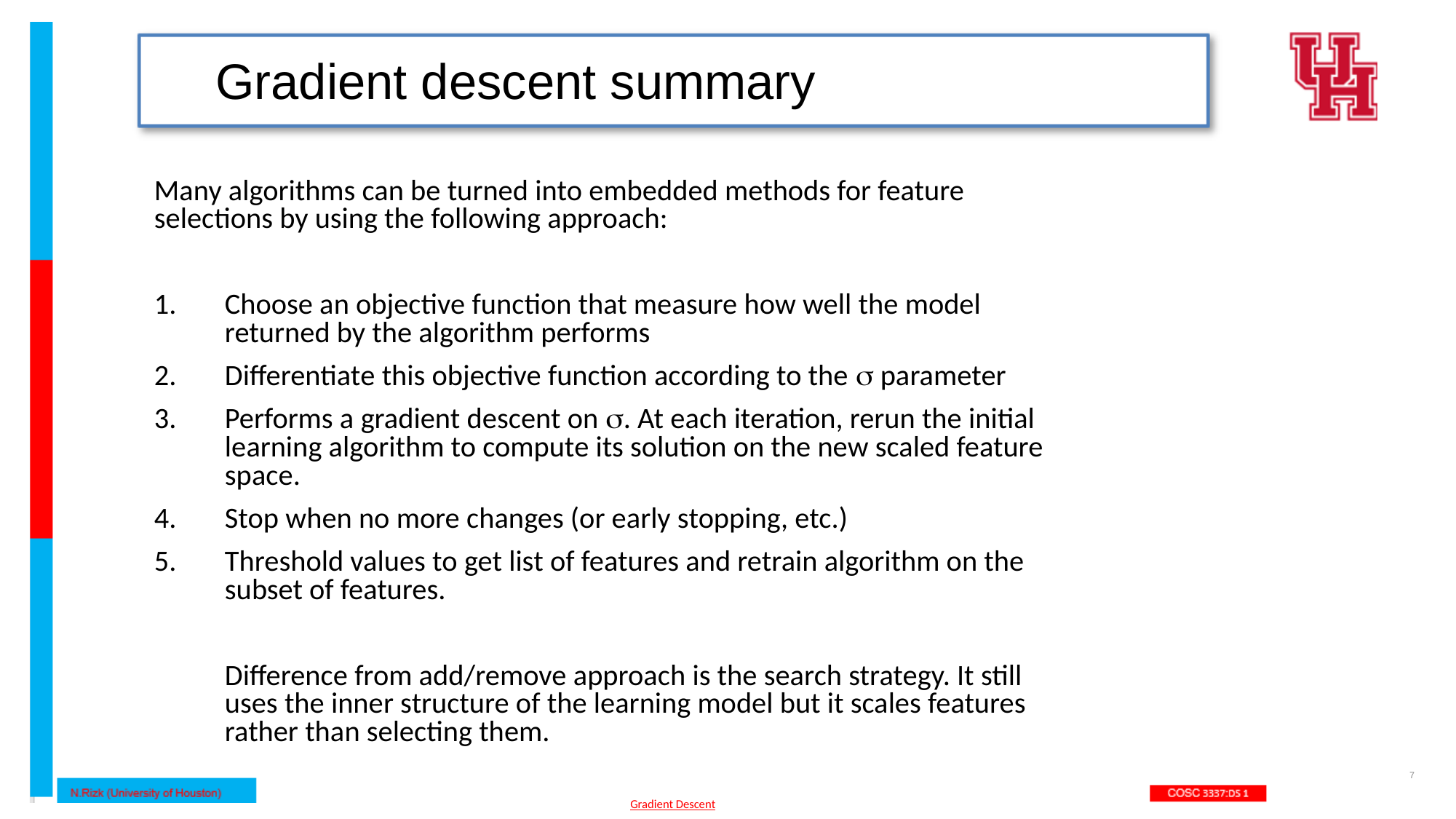

# Gradient descent summary
Many algorithms can be turned into embedded methods for feature selections by using the following approach:

Choose an objective function that measure how well the model returned by the algorithm performs
Differentiate this objective function according to the σ parameter
Performs a gradient descent on σ. At each iteration, rerun the initial learning algorithm to compute its solution on the new scaled feature space.
Stop when no more changes (or early stopping, etc.)
Threshold values to get list of features and retrain algorithm on the subset of features.

	Difference from add/remove approach is the search strategy. It still uses the inner structure of the learning model but it scales features rather than selecting them.
7
Gradient Descent